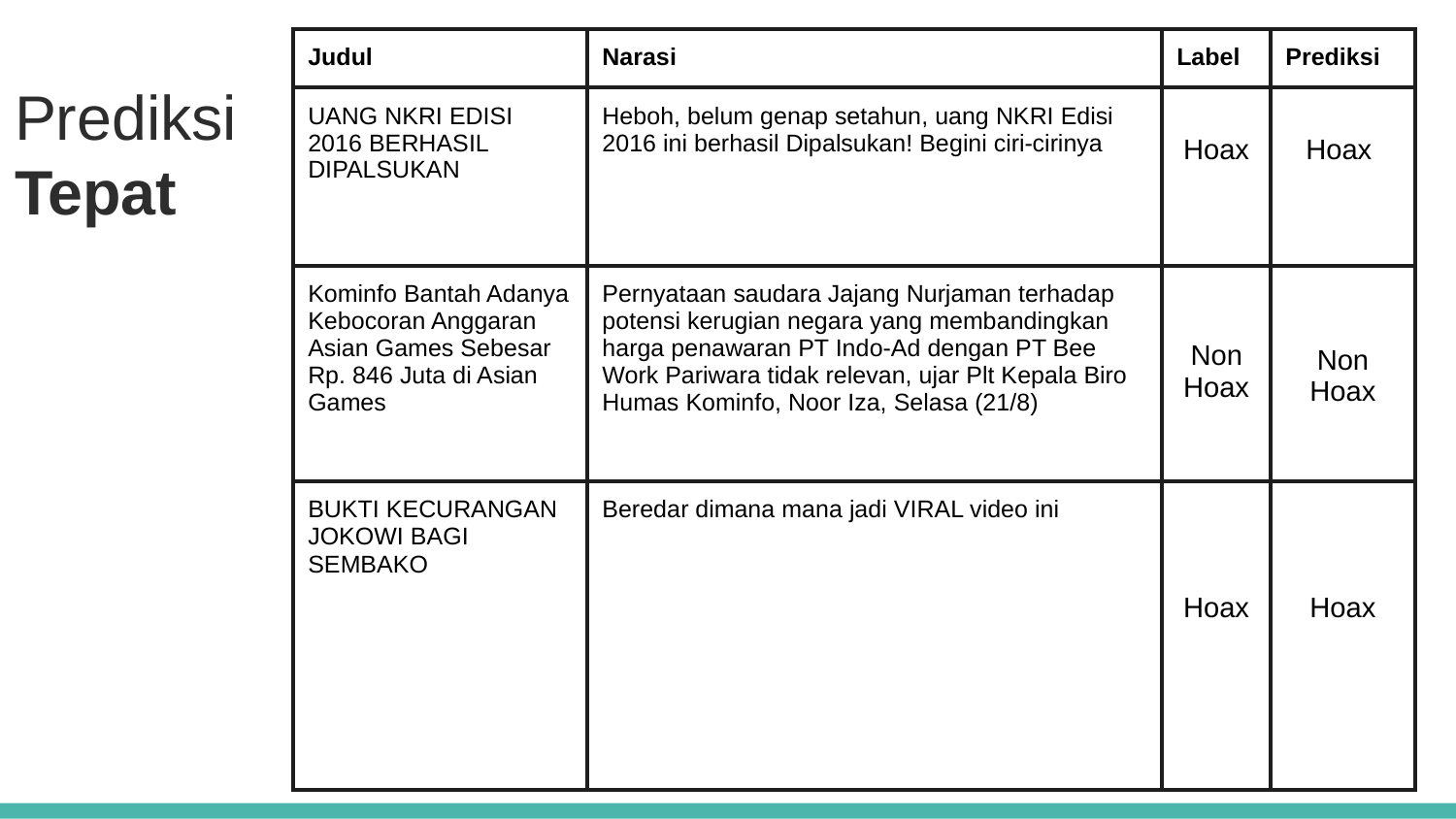

| Judul | Narasi | Label | Prediksi |
| --- | --- | --- | --- |
| UANG NKRI EDISI 2016 BERHASIL DIPALSUKAN | Heboh, belum genap setahun, uang NKRI Edisi 2016 ini berhasil Dipalsukan! Begini ciri-cirinya | Hoax | Hoax |
| Kominfo Bantah Adanya Kebocoran Anggaran Asian Games Sebesar Rp. 846 Juta di Asian Games | Pernyataan saudara Jajang Nurjaman terhadap potensi kerugian negara yang membandingkan harga penawaran PT Indo-Ad dengan PT Bee Work Pariwara tidak relevan, ujar Plt Kepala Biro Humas Kominfo, Noor Iza, Selasa (21/8) | Non Hoax | Non Hoax |
| BUKTI KECURANGAN JOKOWI BAGI SEMBAKO | Beredar dimana mana jadi VIRAL video ini | Hoax | Hoax |
Prediksi
Tepat